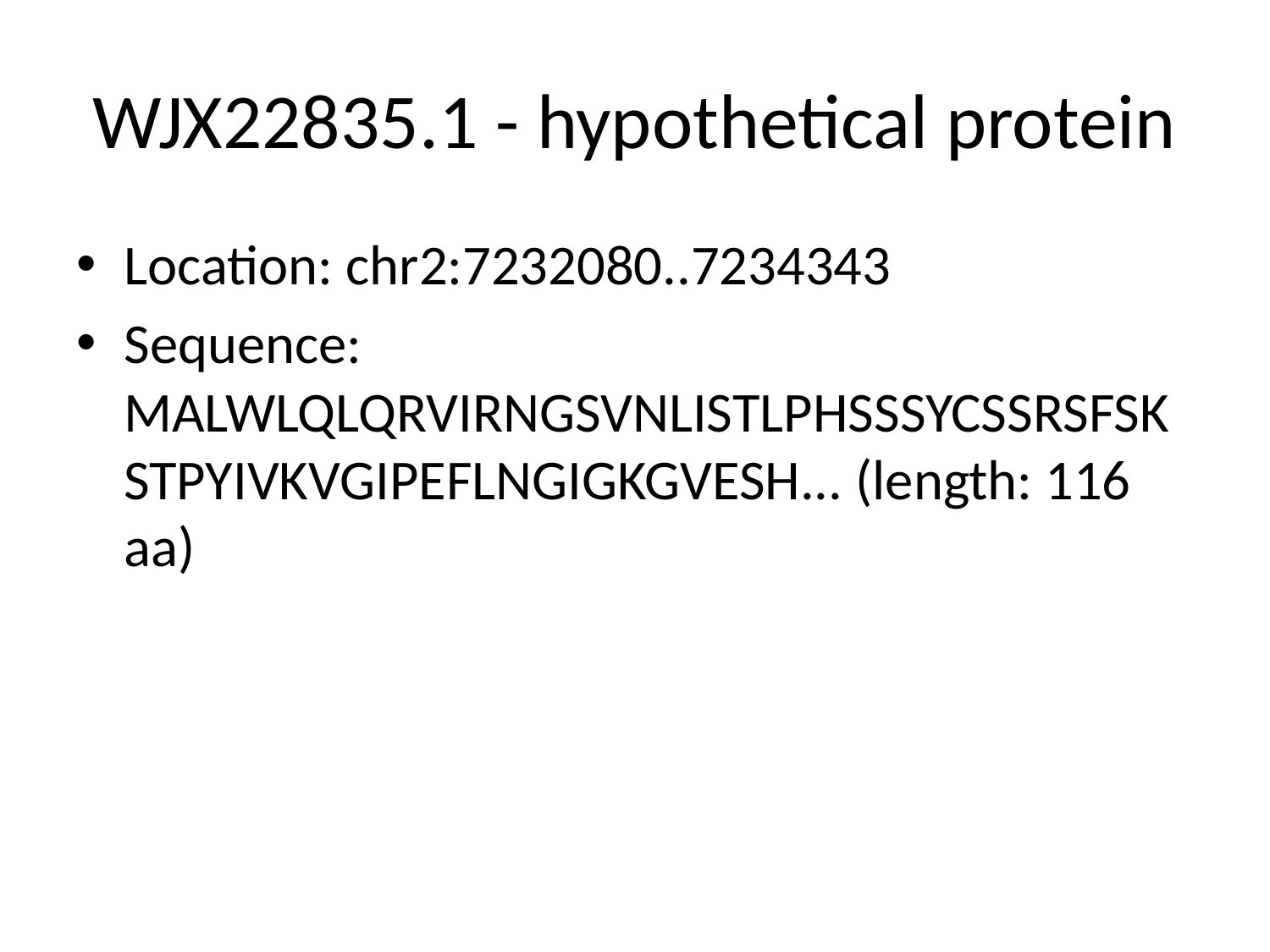

# WJX22835.1 - hypothetical protein
Location: chr2:7232080..7234343
Sequence: MALWLQLQRVIRNGSVNLISTLPHSSSYCSSRSFSKSTPYIVKVGIPEFLNGIGKGVESH... (length: 116 aa)